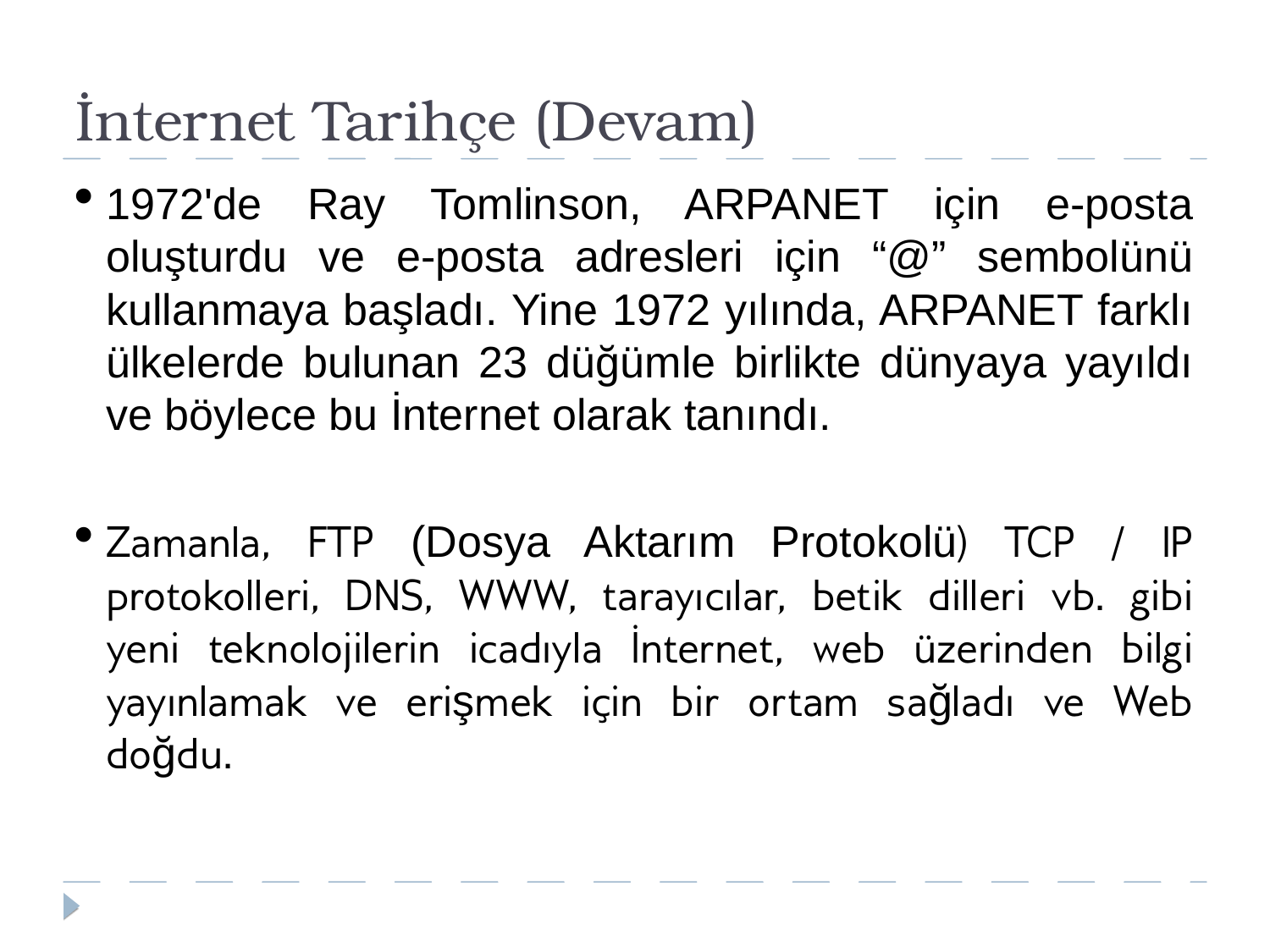

İnternet Tarihçe (Devam)
1972'de Ray Tomlinson, ARPANET için e-posta oluşturdu ve e-posta adresleri için “@” sembolünü kullanmaya başladı. Yine 1972 yılında, ARPANET farklı ülkelerde bulunan 23 düğümle birlikte dünyaya yayıldı ve böylece bu İnternet olarak tanındı.

Zamanla, FTP (Dosya Aktarım Protokolü) TCP / IP protokolleri, DNS, WWW, tarayıcılar, betik dilleri vb. gibi yeni teknolojilerin icadıyla İnternet, web üzerinden bilgi yayınlamak ve erişmek için bir ortam sağladı ve Web doğdu.